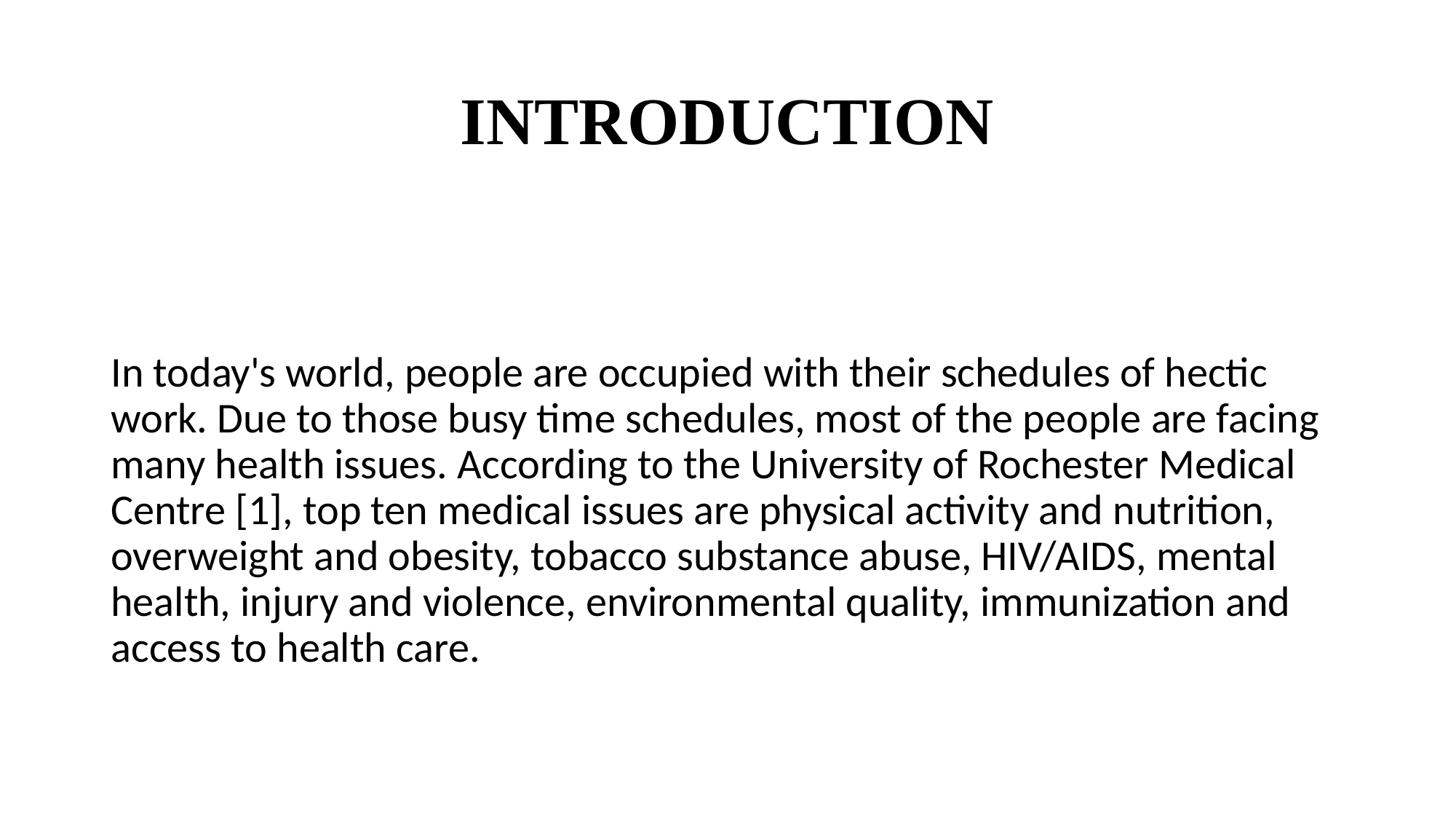

# INTRODUCTION

In today's world, people are occupied with their schedules of hectic work. Due to those busy time schedules, most of the people are facing many health issues. According to the University of Rochester Medical Centre [1], top ten medical issues are physical activity and nutrition, overweight and obesity, tobacco substance abuse, HIV/AIDS, mental health, injury and violence, environmental quality, immunization and access to health care.